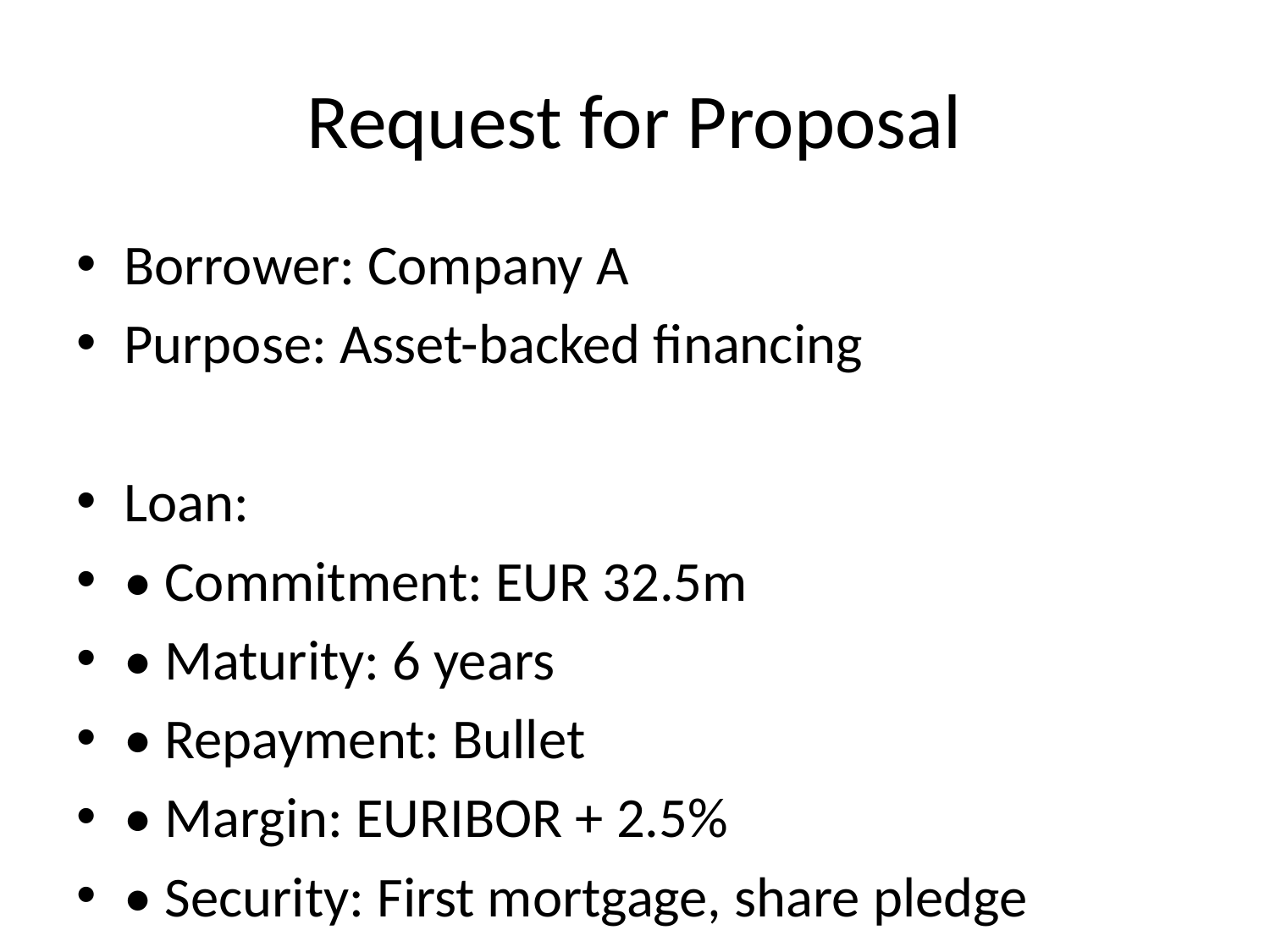

# Request for Proposal
Borrower: Company A
Purpose: Asset-backed financing

Loan:
• Commitment: EUR 32.5m
• Maturity: 6 years
• Repayment: Bullet
• Margin: EURIBOR + 2.5%
• Security: First mortgage, share pledge

Timeline:
• Distribution: October 2024
• Indicative Feedback: November 2024
• Funding: December 2024